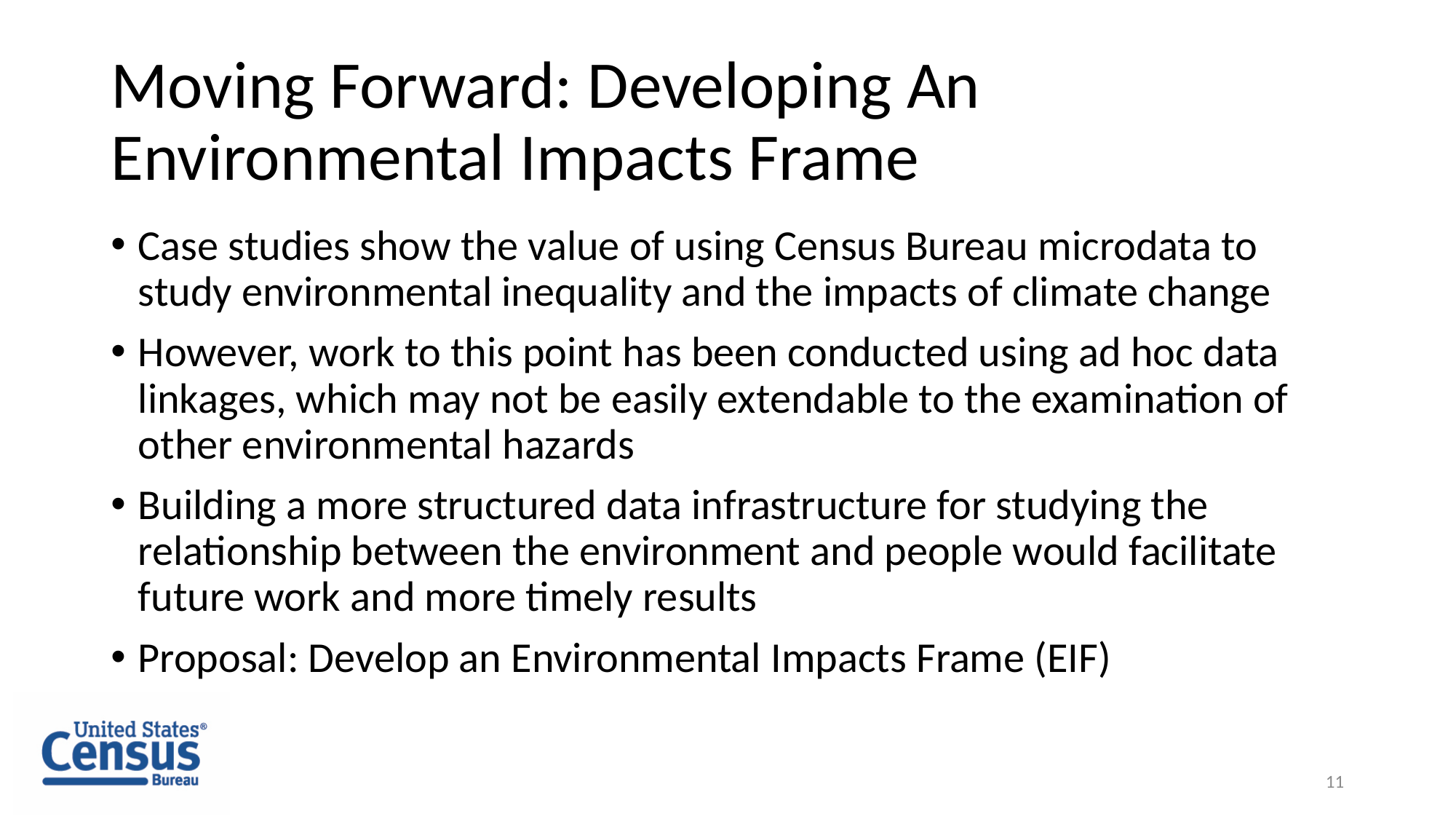

# Moving Forward: Developing An Environmental Impacts Frame
Case studies show the value of using Census Bureau microdata to study environmental inequality and the impacts of climate change
However, work to this point has been conducted using ad hoc data linkages, which may not be easily extendable to the examination of other environmental hazards
Building a more structured data infrastructure for studying the relationship between the environment and people would facilitate future work and more timely results
Proposal: Develop an Environmental Impacts Frame (EIF)
11